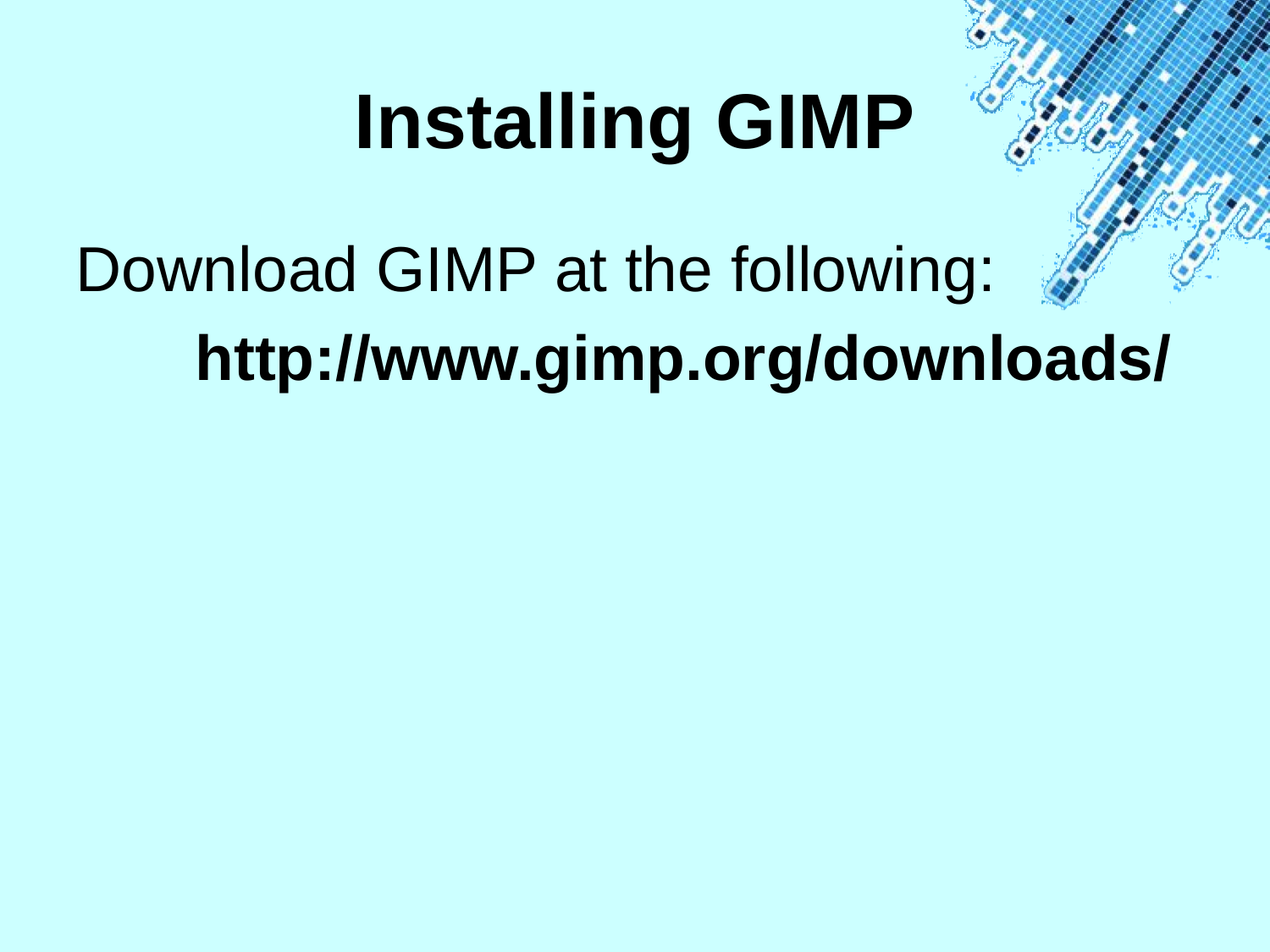

# Installing GIMP
Download GIMP at the following:
http://www.gimp.org/downloads/